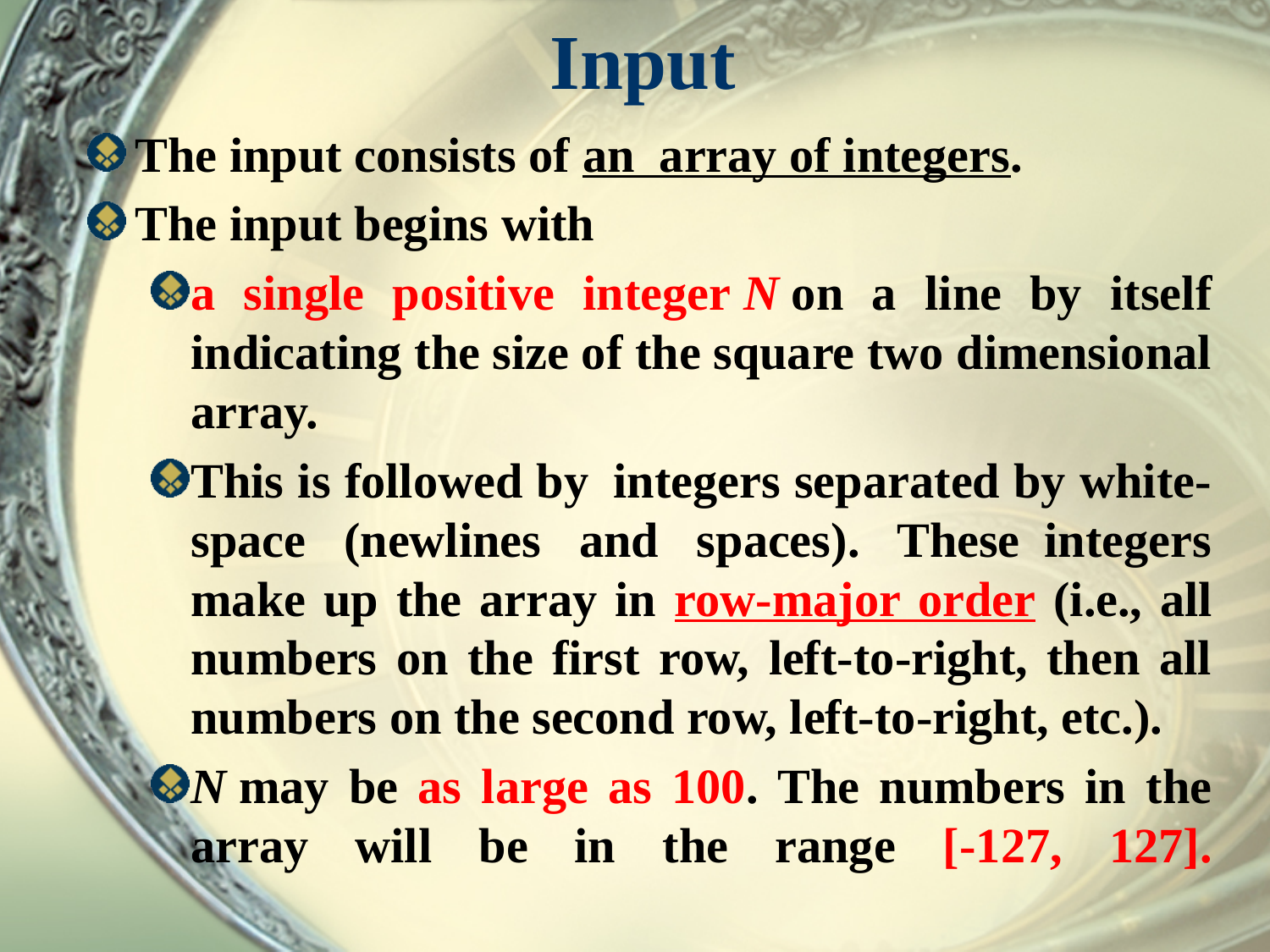

# Input
The input consists of an  array of integers.
The input begins with
a single positive integer N on a line by itself indicating the size of the square two dimensional array.
This is followed by  integers separated by white-space (newlines and spaces). These  integers make up the array in row-major order (i.e., all numbers on the first row, left-to-right, then all numbers on the second row, left-to-right, etc.).
N may be as large as 100. The numbers in the array will be in the range [-127, 127].